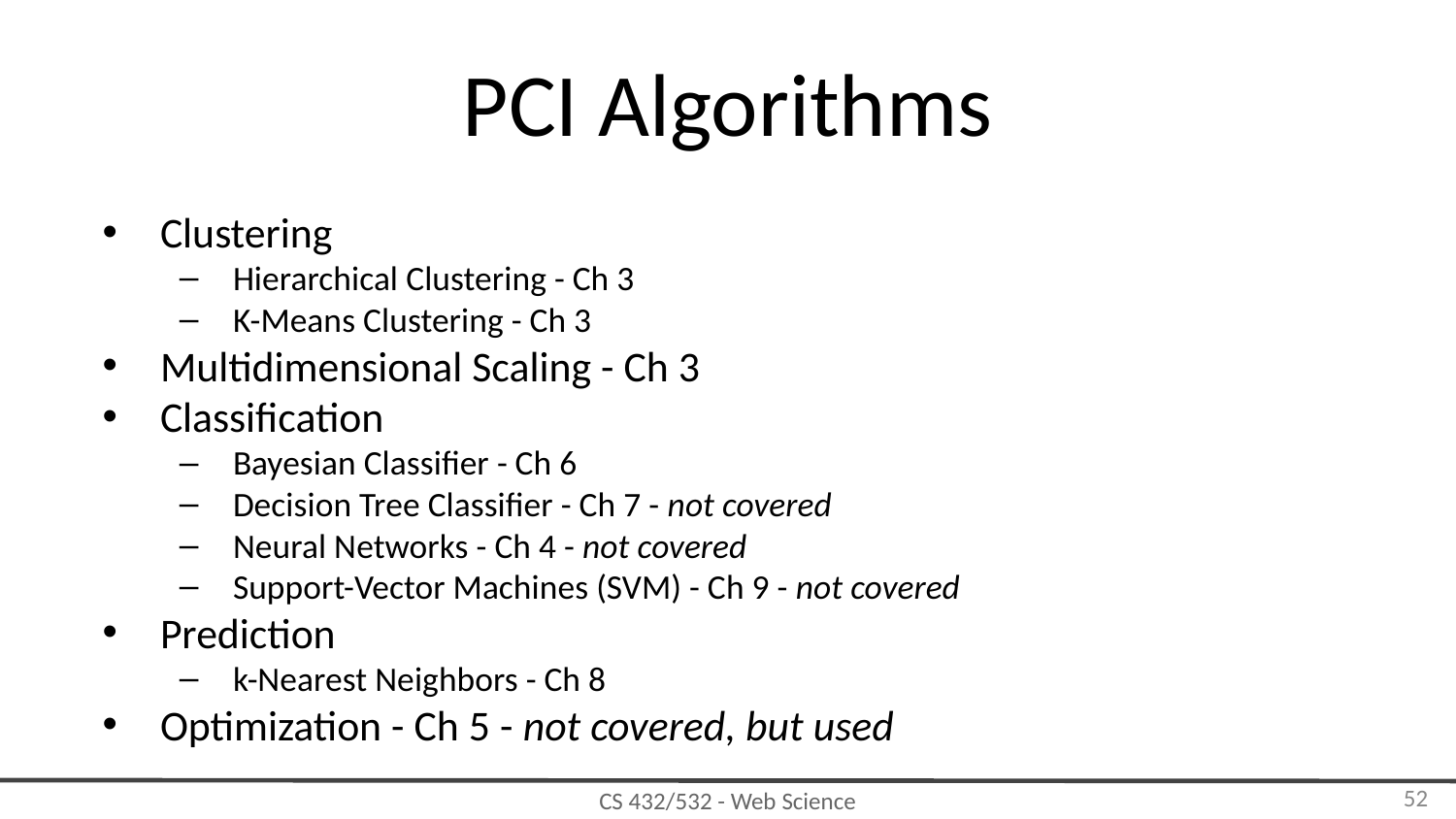

# PCI Algorithms
Clustering
Hierarchical Clustering - Ch 3
K-Means Clustering - Ch 3
Multidimensional Scaling - Ch 3
Classification
Bayesian Classifier - Ch 6
Decision Tree Classifier - Ch 7 - not covered
Neural Networks - Ch 4 - not covered
Support-Vector Machines (SVM) - Ch 9 - not covered
Prediction
k-Nearest Neighbors - Ch 8
Optimization - Ch 5 - not covered, but used
52